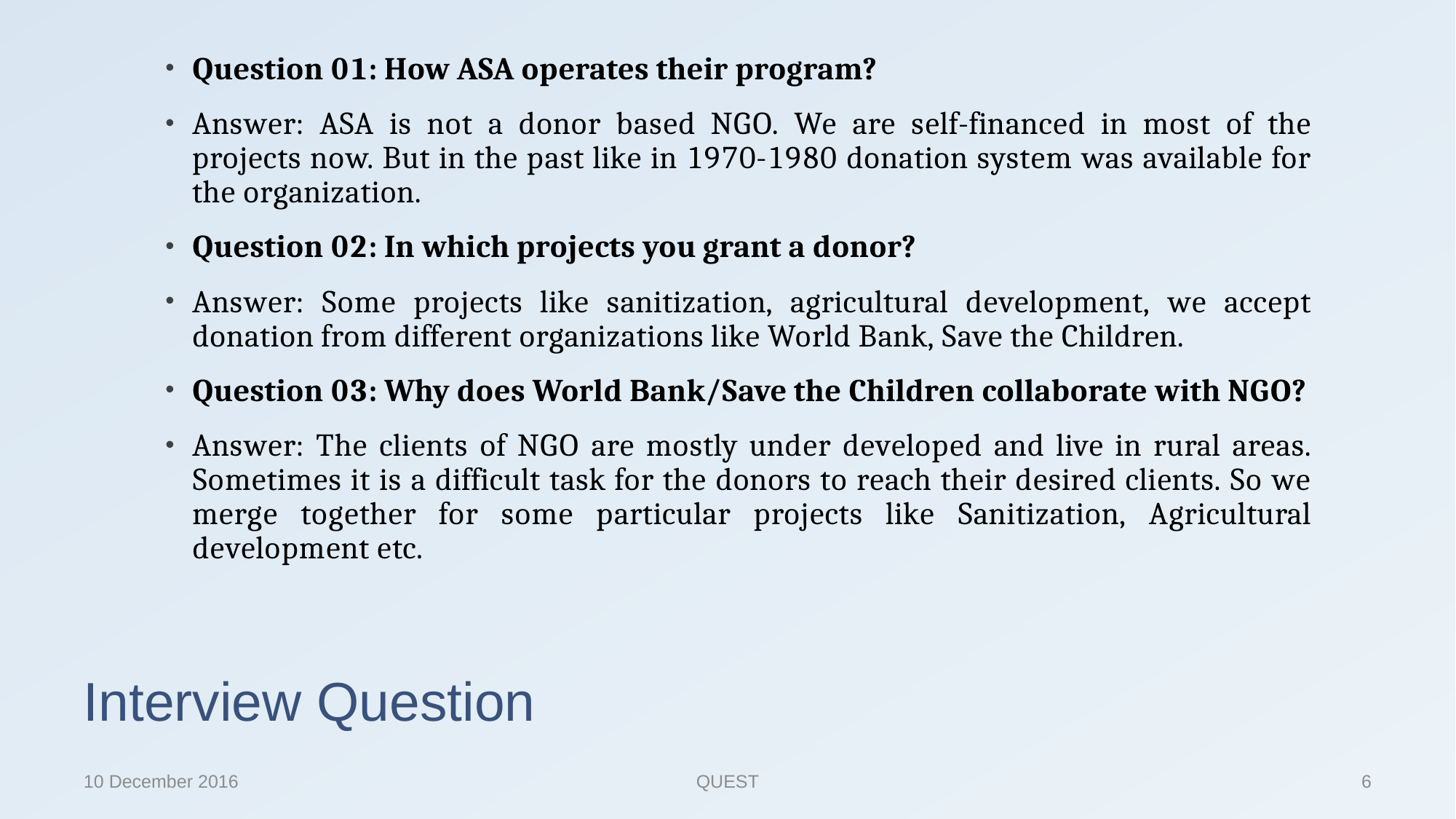

Question 01: How ASA operates their program?
Answer: ASA is not a donor based NGO. We are self-financed in most of the projects now. But in the past like in 1970-1980 donation system was available for the organization.
Question 02: In which projects you grant a donor?
Answer: Some projects like sanitization, agricultural development, we accept donation from different organizations like World Bank, Save the Children.
Question 03: Why does World Bank/Save the Children collaborate with NGO?
Answer: The clients of NGO are mostly under developed and live in rural areas. Sometimes it is a difficult task for the donors to reach their desired clients. So we merge together for some particular projects like Sanitization, Agricultural development etc.
# Interview Question
10 December 2016
QUEST
6